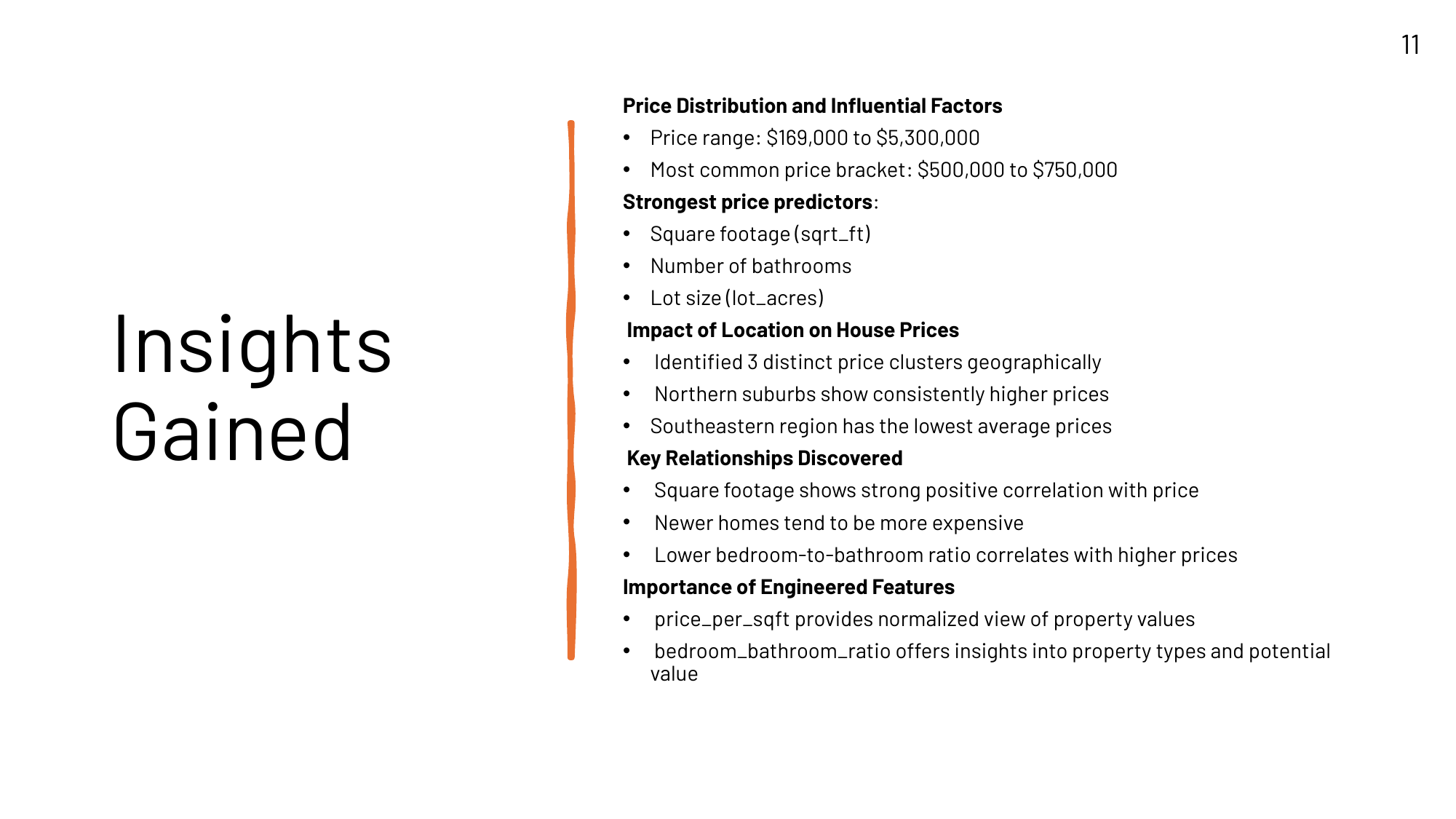

11
# Insights Gained
Price Distribution and Influential Factors
Price range: $169,000 to $5,300,000
Most common price bracket: $500,000 to $750,000
Strongest price predictors:
Square footage (sqrt_ft)
Number of bathrooms
Lot size (lot_acres)
 Impact of Location on House Prices
 Identified 3 distinct price clusters geographically
 Northern suburbs show consistently higher prices
Southeastern region has the lowest average prices
 Key Relationships Discovered
 Square footage shows strong positive correlation with price
 Newer homes tend to be more expensive
 Lower bedroom-to-bathroom ratio correlates with higher prices
Importance of Engineered Features
 price_per_sqft provides normalized view of property values
 bedroom_bathroom_ratio offers insights into property types and potential value